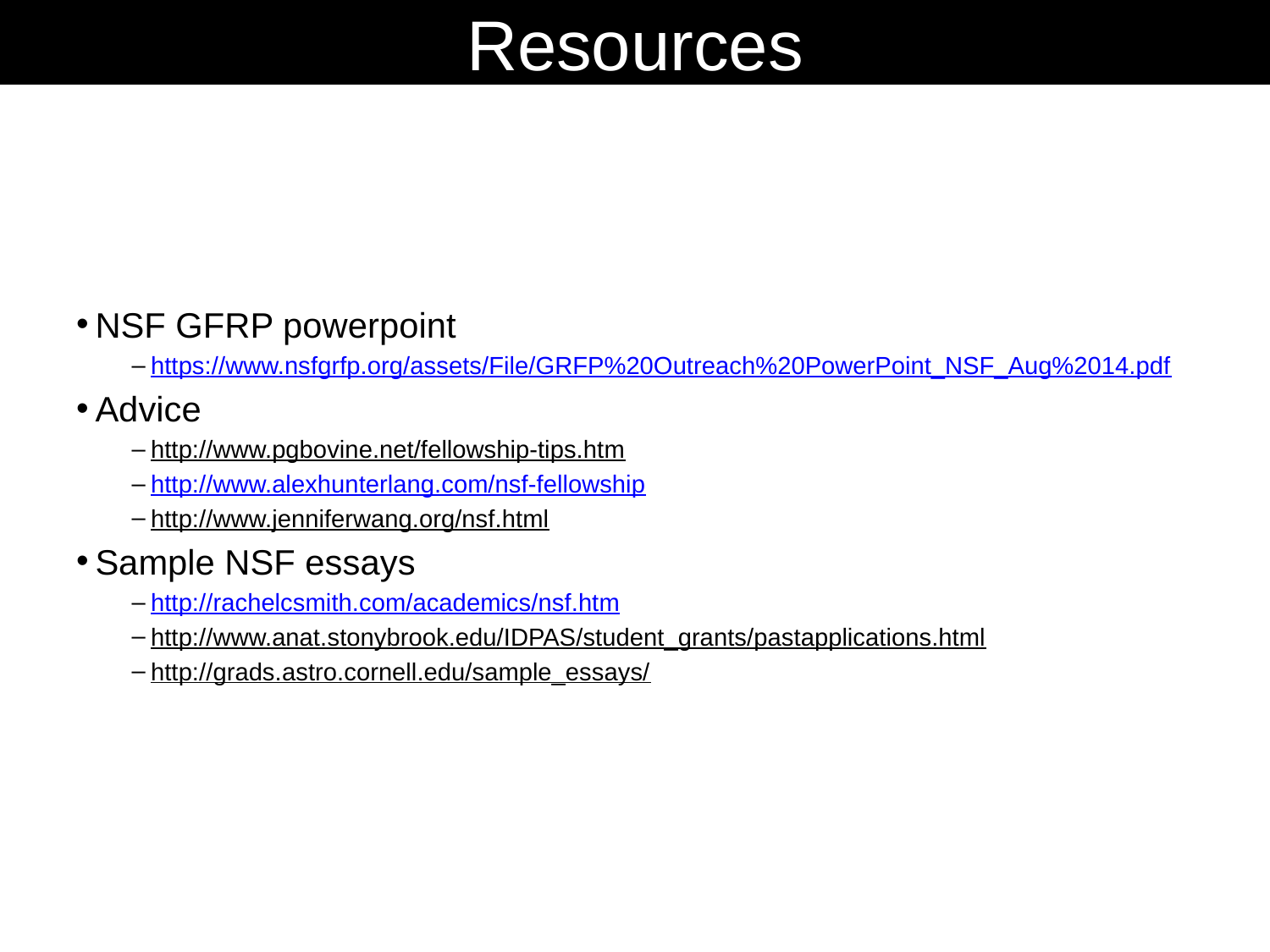

# Resources
NSF GFRP powerpoint
https://www.nsfgrfp.org/assets/File/GRFP%20Outreach%20PowerPoint_NSF_Aug%2014.pdf
Advice
http://www.pgbovine.net/fellowship-tips.htm
http://www.alexhunterlang.com/nsf-fellowship
http://www.jenniferwang.org/nsf.html
Sample NSF essays
http://rachelcsmith.com/academics/nsf.htm
http://www.anat.stonybrook.edu/IDPAS/student_grants/pastapplications.html
http://grads.astro.cornell.edu/sample_essays/